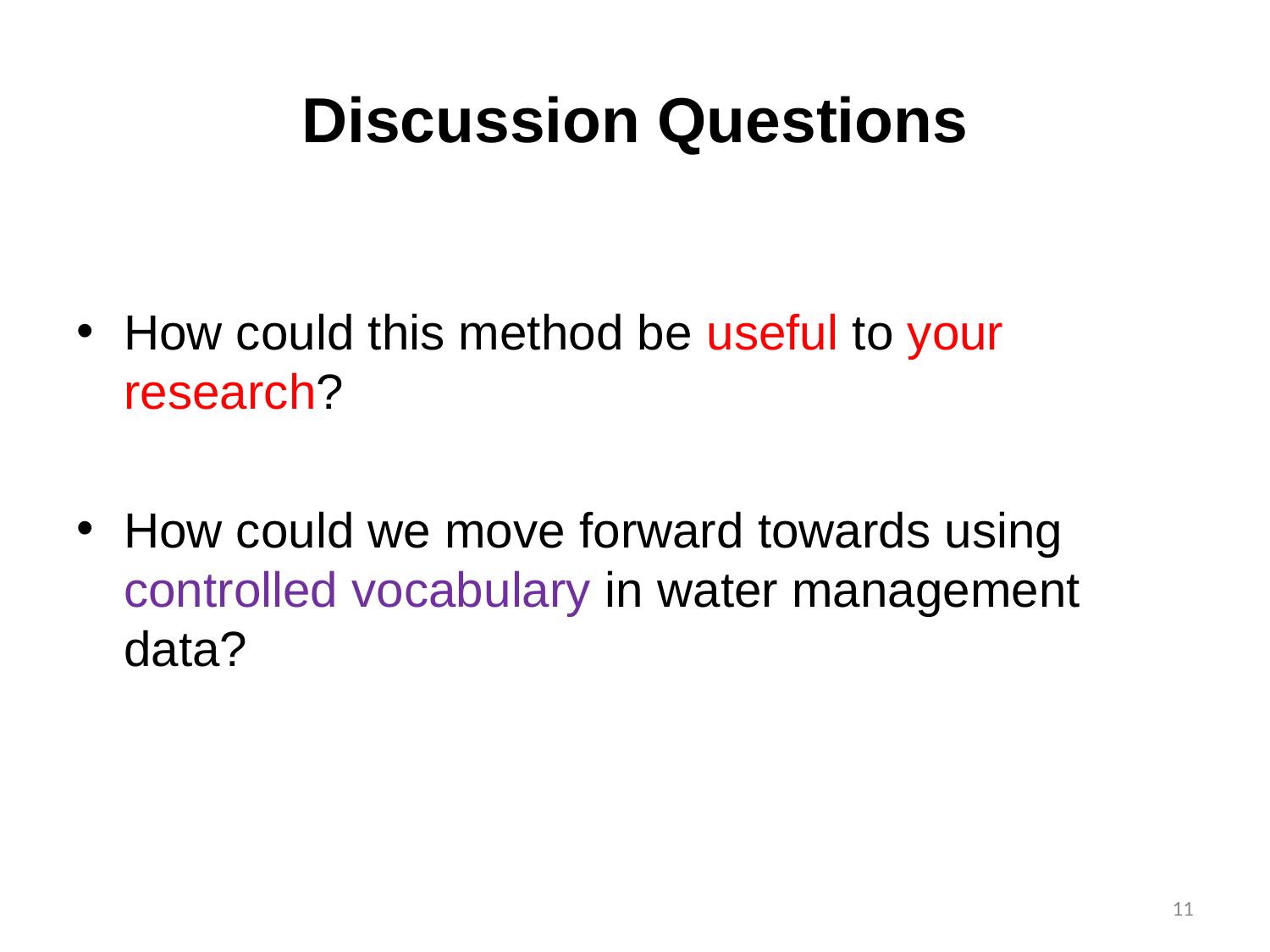

# Discussion Questions

How could this method be useful to your research?

How could we move forward towards using controlled vocabulary in water management data?

11